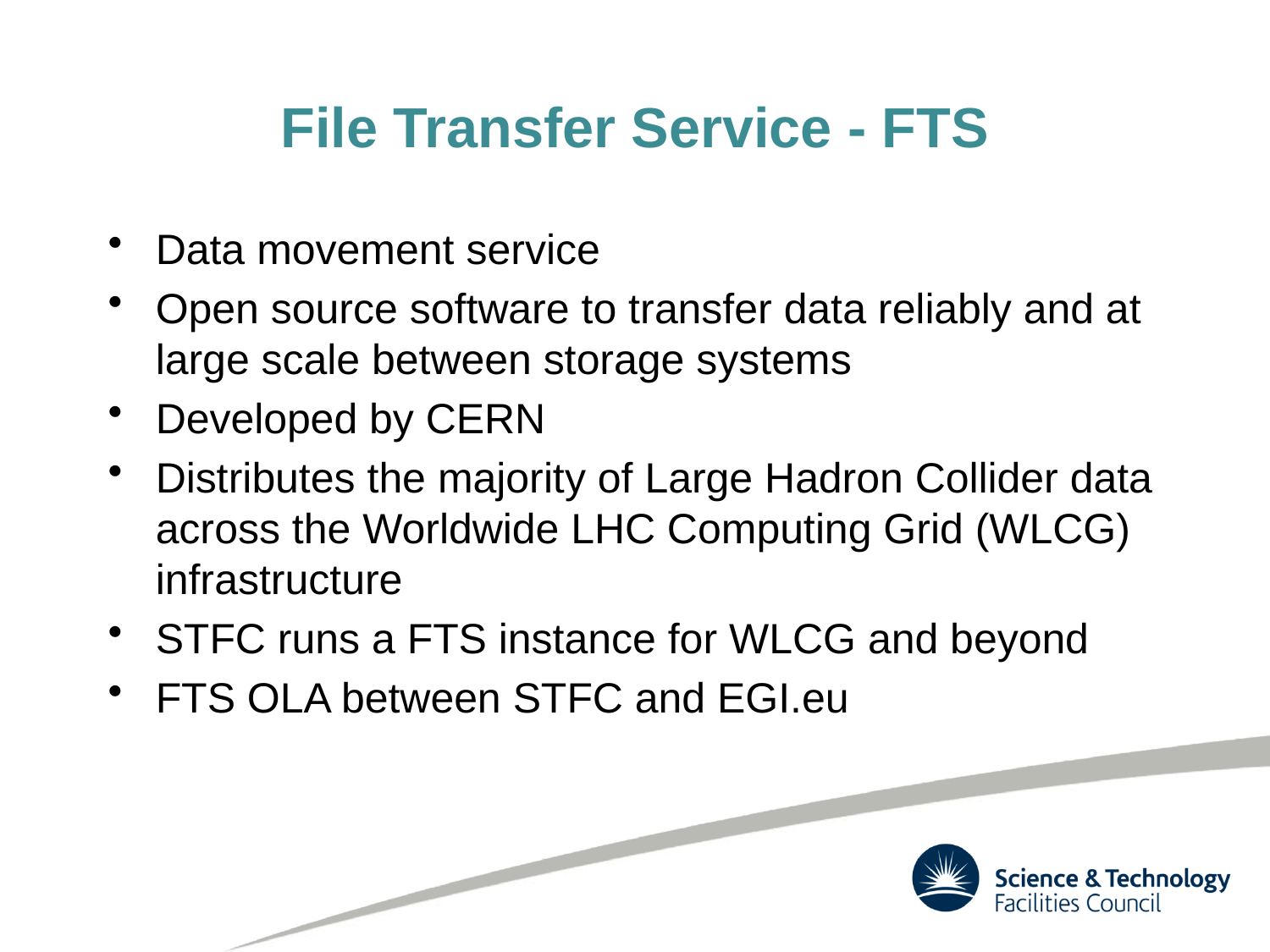

# File Transfer Service - FTS
Data movement service
Open source software to transfer data reliably and at large scale between storage systems
Developed by CERN
Distributes the majority of Large Hadron Collider data
across the Worldwide LHC Computing Grid (WLCG) infrastructure
STFC runs a FTS instance for WLCG and beyond
FTS OLA between STFC and EGI.eu